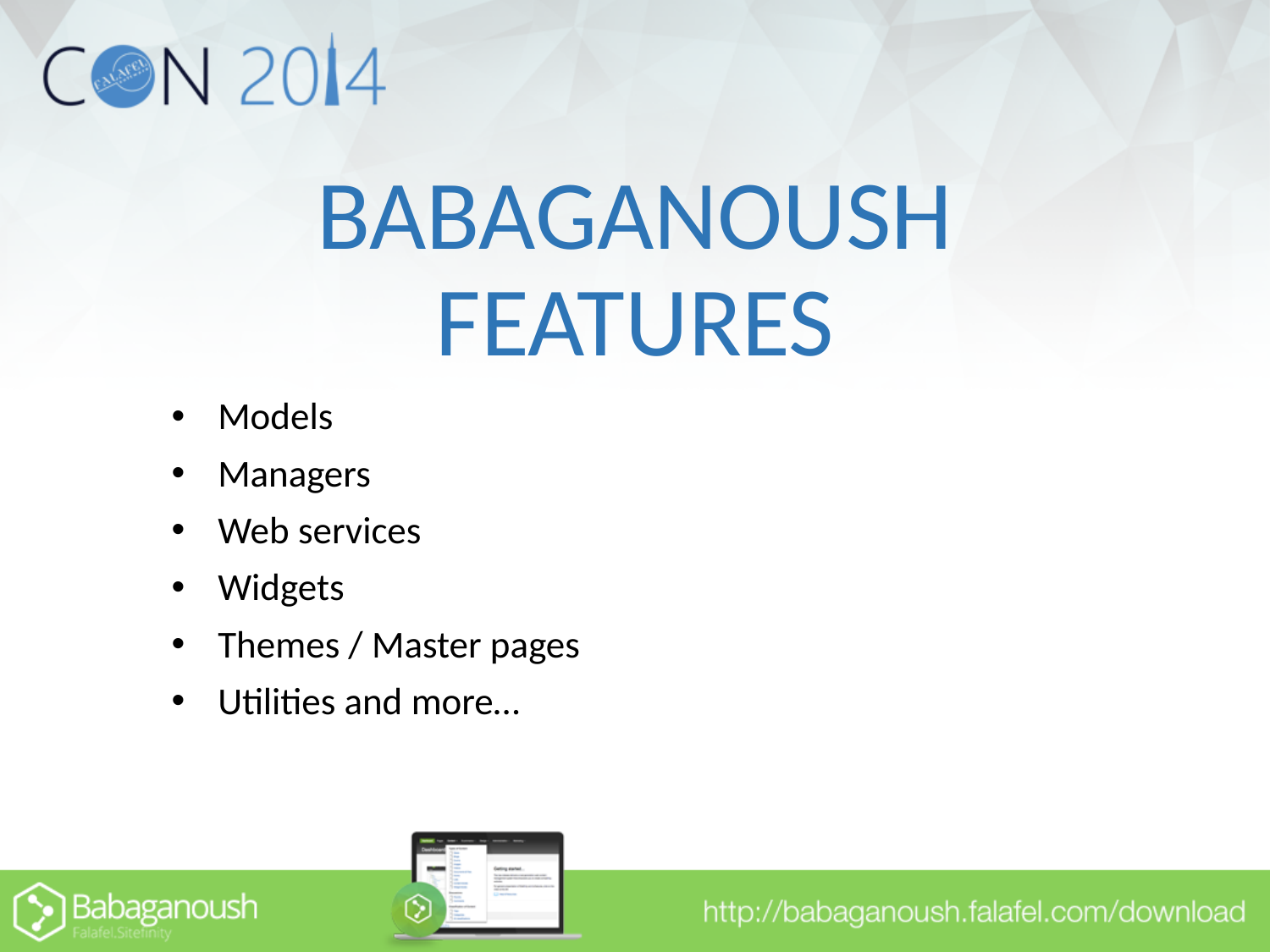

# BABAGANOUSH FEATURES
Models
Managers
Web services
Widgets
Themes / Master pages
Utilities and more…